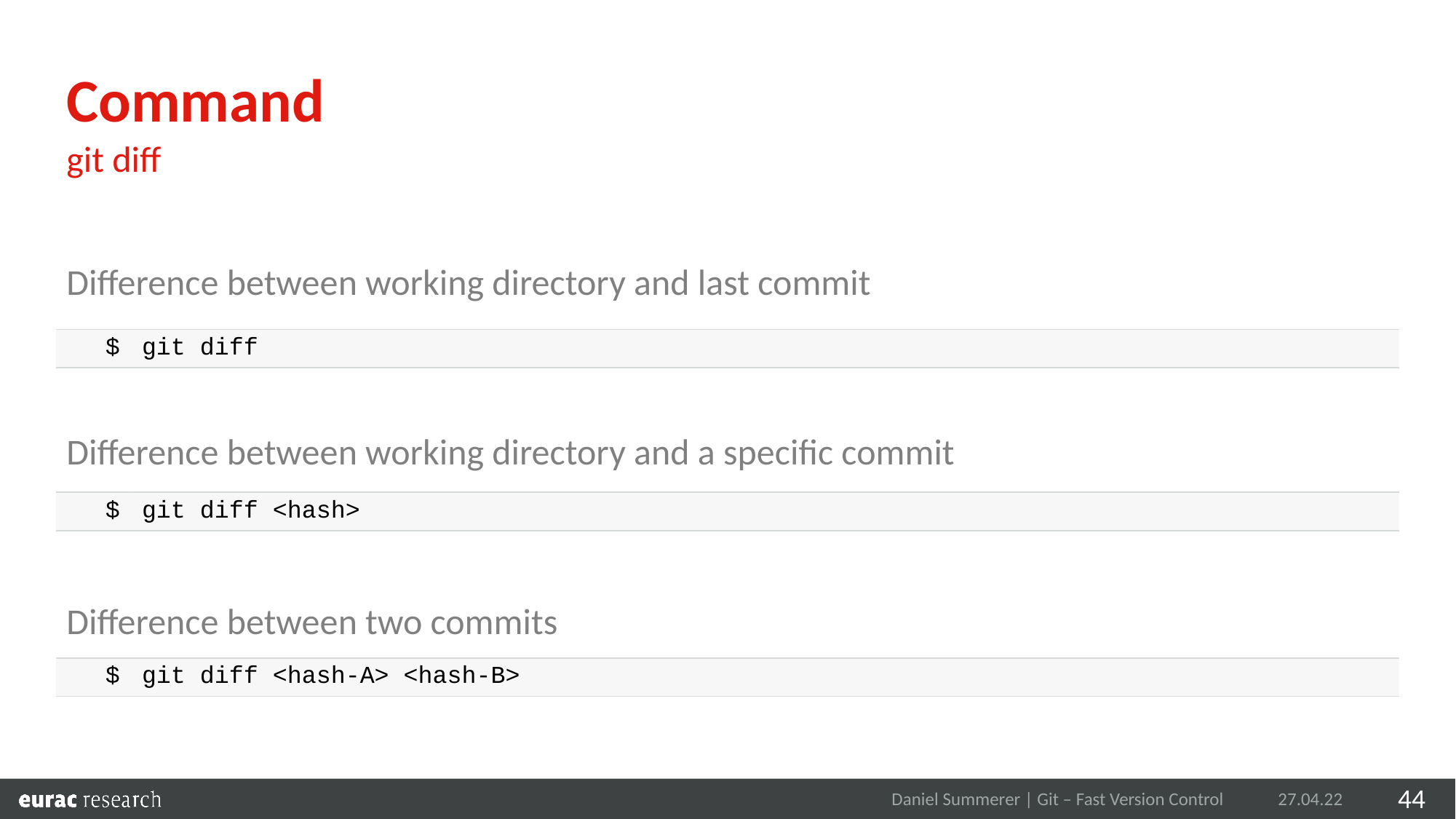

Command
git diff
Difference between working directory and last commit

Difference between working directory and a specific commit

Difference between two commits

| $ | git diff |
| --- | --- |
| $ | git diff <hash> |
| --- | --- |
| $ | git diff <hash-A> <hash-B> |
| --- | --- |